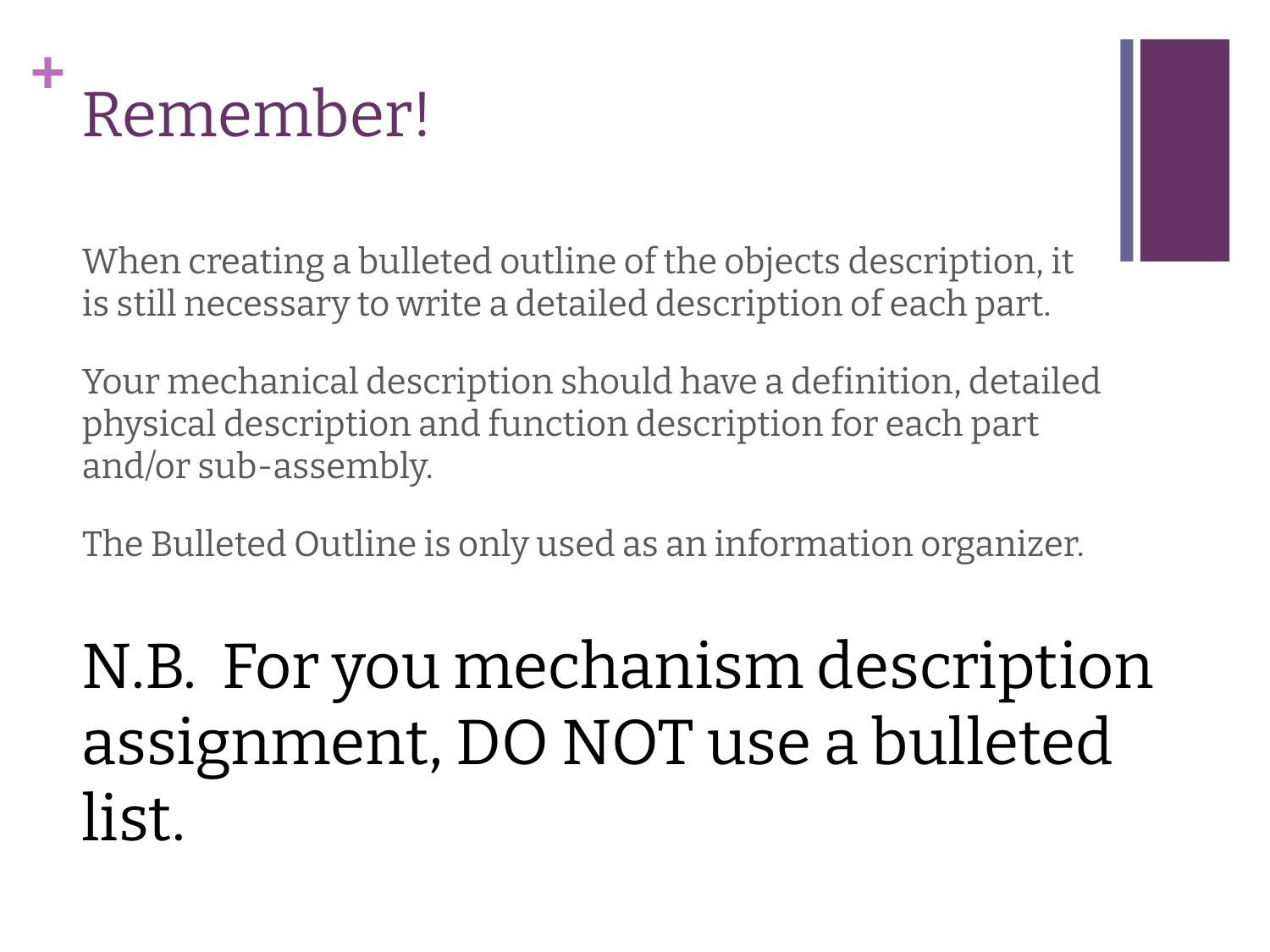

# Remember!
When creating a bulleted outline of the objects description, it is still necessary to write a detailed description of each part.
Your mechanical description should have a definition, detailed physical description and function description for each part and/or sub-assembly.
The Bulleted Outline is only used as an information organizer.
N.B.  For you mechanism description assignment, DO NOT use a bulleted list.